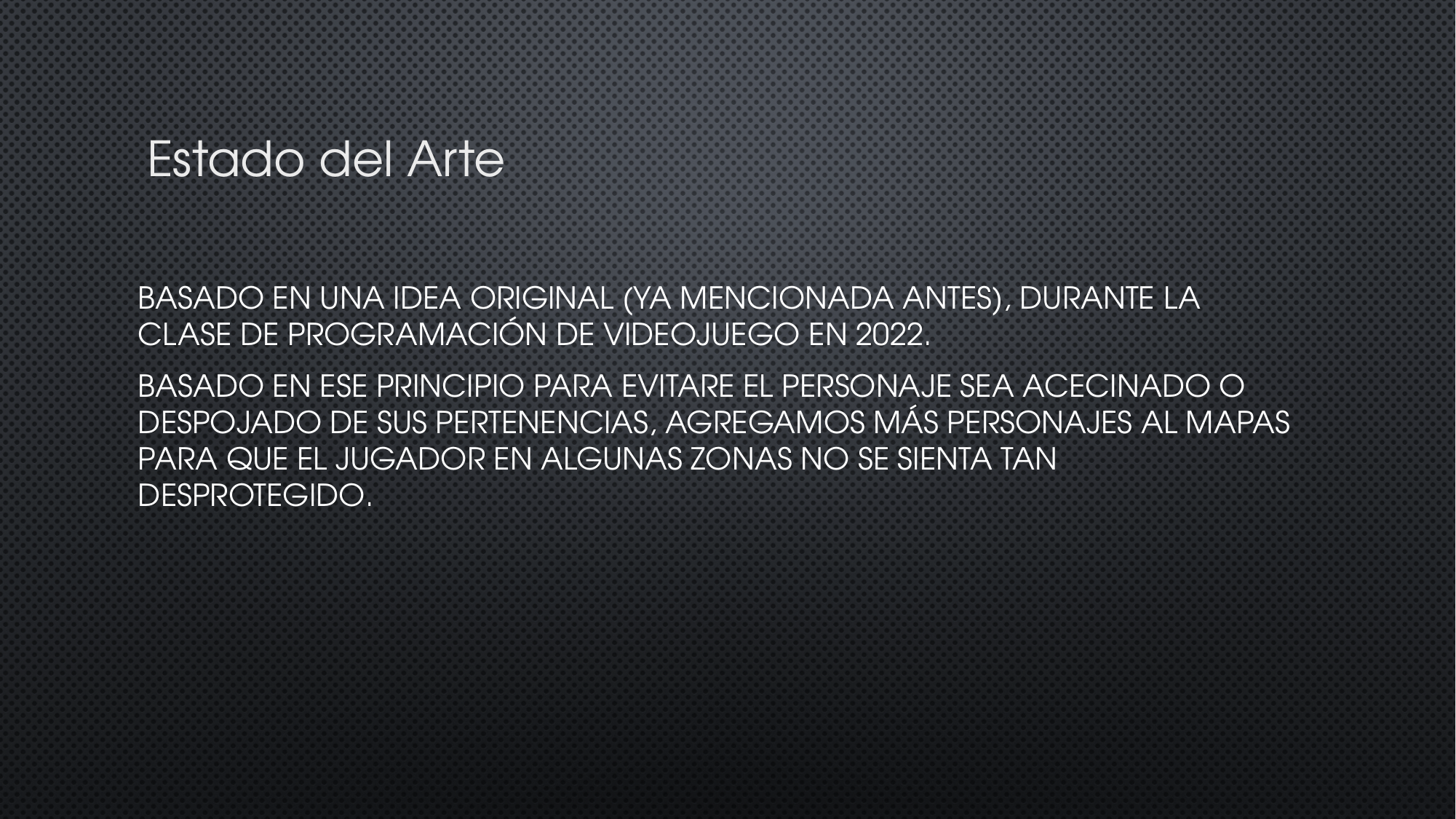

# Estado del Arte

Basado en una idea original (Ya mencionada antes), durante la clase de programación de videojuego en 2022.
Basado en ese principio para evitare el personaje sea acecinado o despojado de sus pertenencias, agregamos más personajes al mapas para que el jugador en algunas zonas no se sienta tan desprotegido.